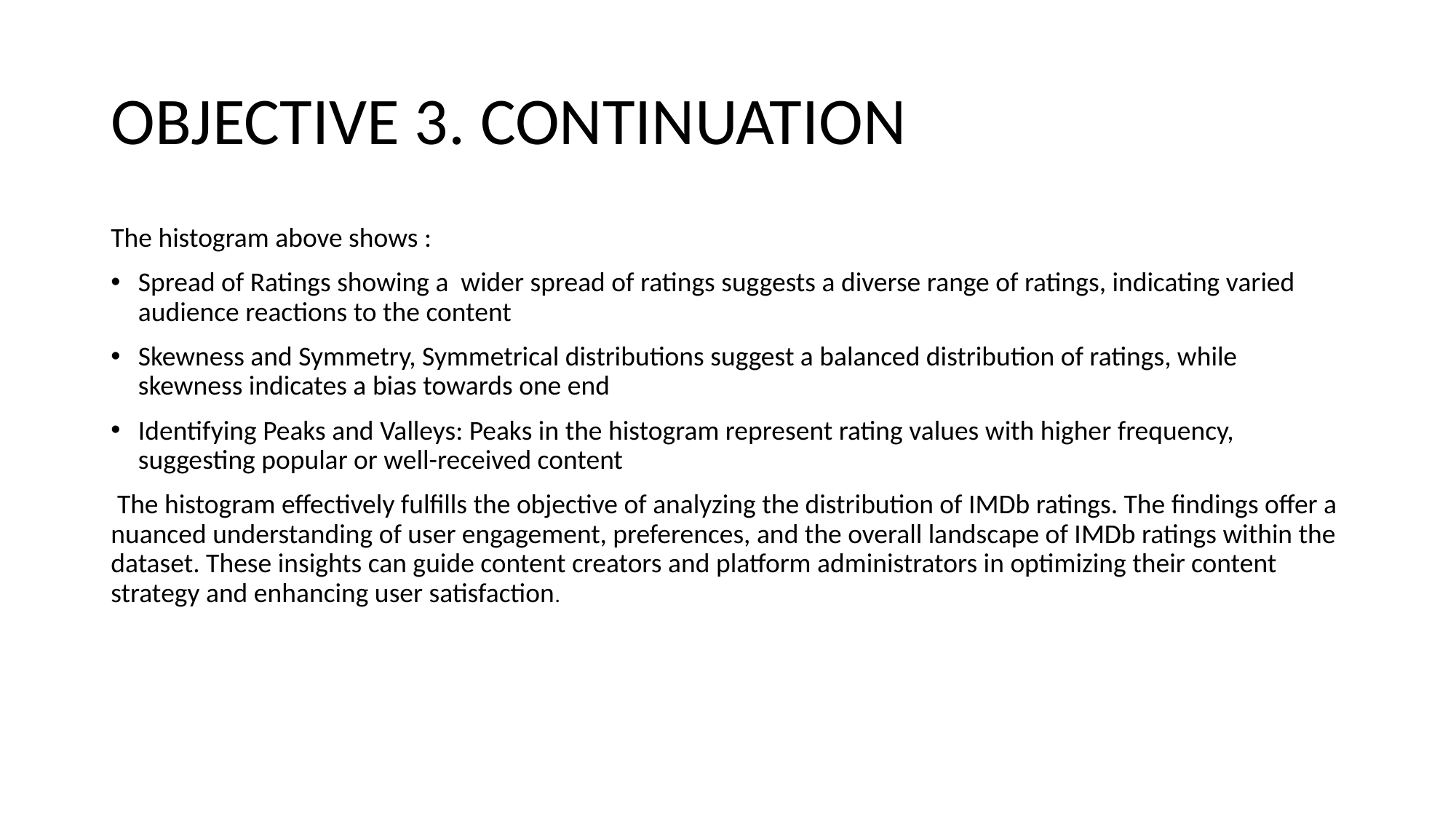

# OBJECTIVE 3. CONTINUATION
The histogram above shows :
Spread of Ratings showing a  wider spread of ratings suggests a diverse range of ratings, indicating varied audience reactions to the content
Skewness and Symmetry, Symmetrical distributions suggest a balanced distribution of ratings, while skewness indicates a bias towards one end
Identifying Peaks and Valleys: Peaks in the histogram represent rating values with higher frequency, suggesting popular or well-received content
 The histogram effectively fulfills the objective of analyzing the distribution of IMDb ratings. The findings offer a nuanced understanding of user engagement, preferences, and the overall landscape of IMDb ratings within the dataset. These insights can guide content creators and platform administrators in optimizing their content strategy and enhancing user satisfaction.